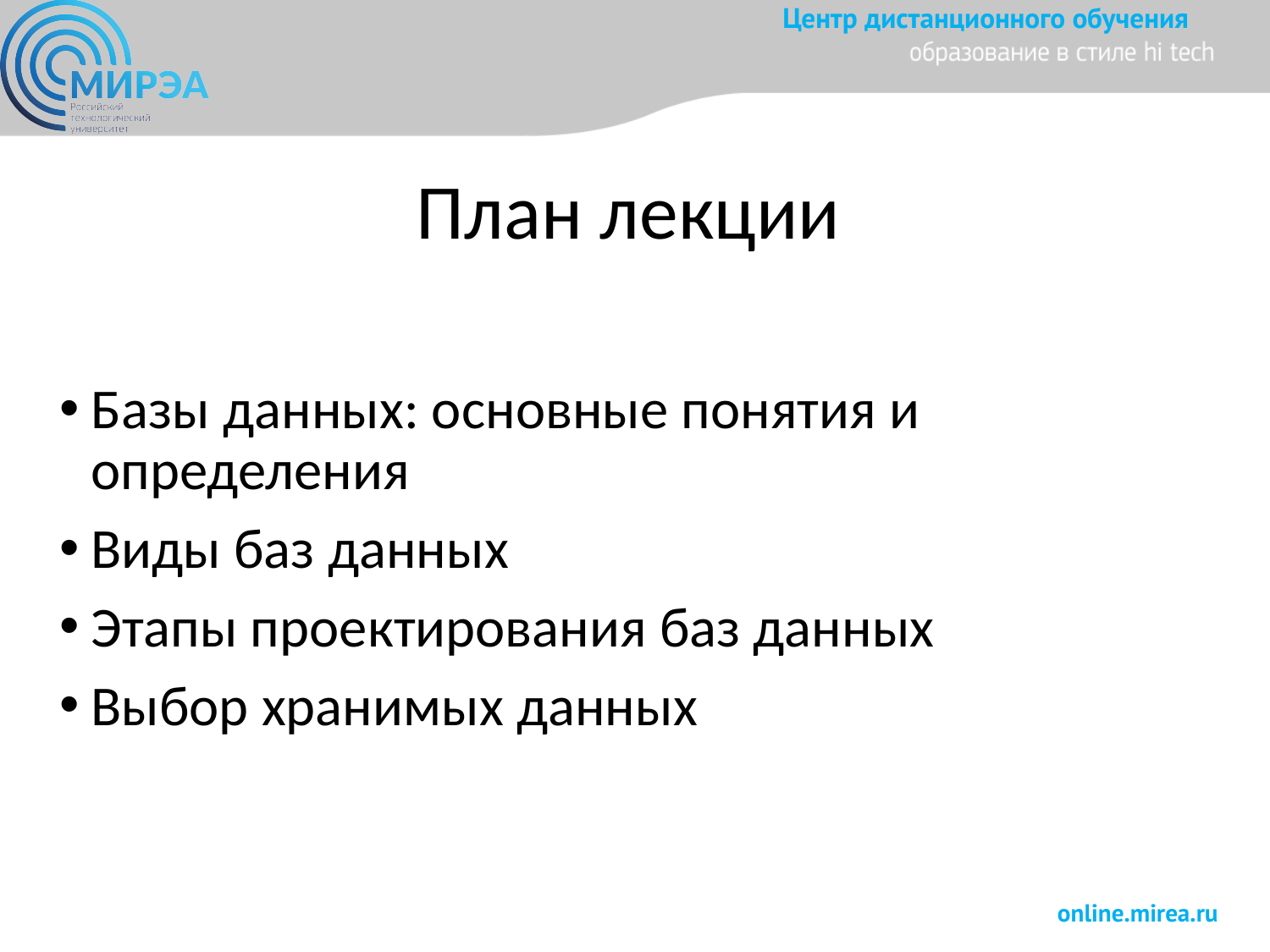

# План лекции
Базы данных: основные понятия и определения
Виды баз данных
Этапы проектирования баз данных
Выбор хранимых данных